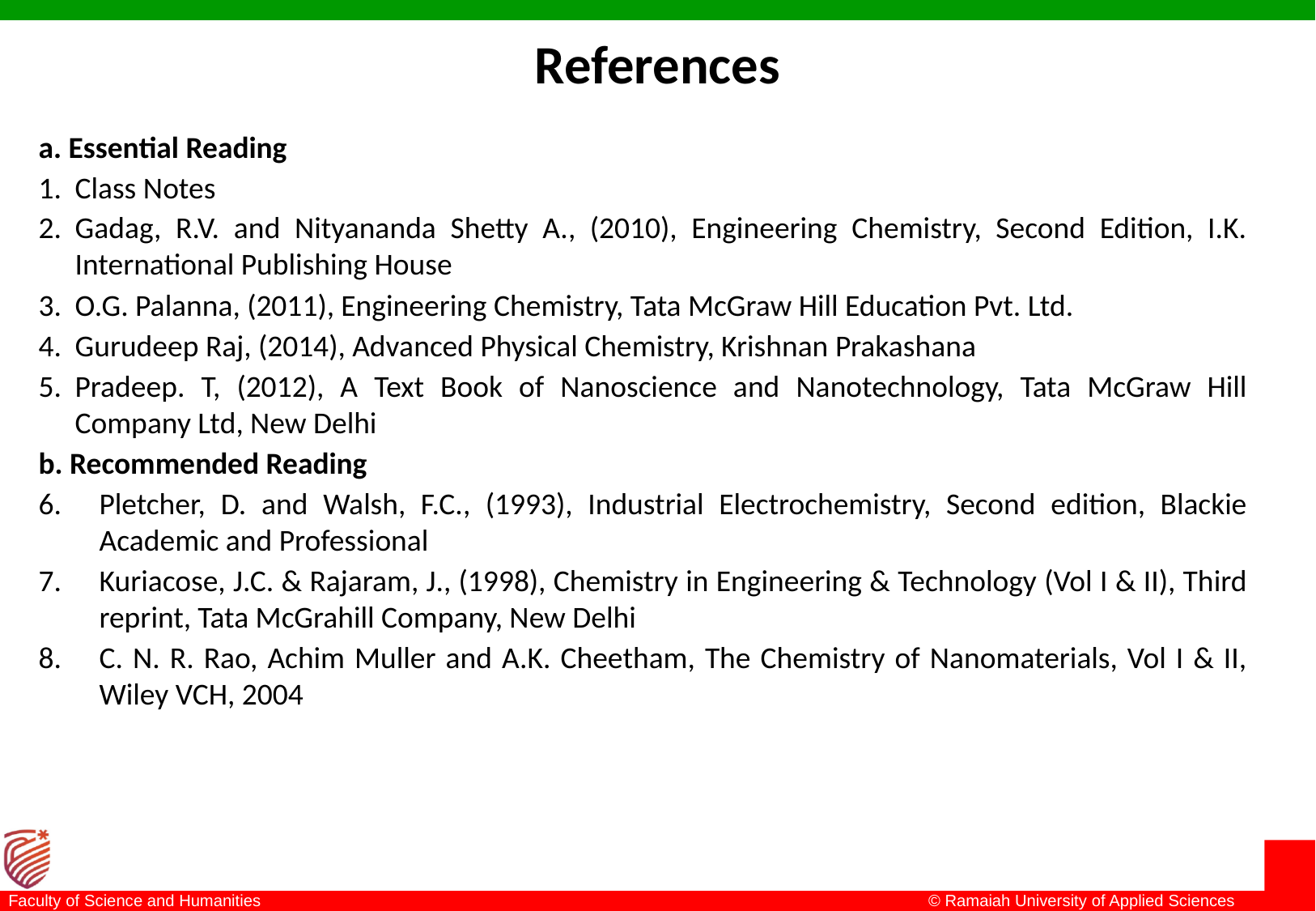

References
a. Essential Reading
Class Notes
Gadag, R.V. and Nityananda Shetty A., (2010), Engineering Chemistry, Second Edition, I.K. International Publishing House
O.G. Palanna, (2011), Engineering Chemistry, Tata McGraw Hill Education Pvt. Ltd.
Gurudeep Raj, (2014), Advanced Physical Chemistry, Krishnan Prakashana
Pradeep. T, (2012), A Text Book of Nanoscience and Nanotechnology, Tata McGraw Hill Company Ltd, New Delhi
b. Recommended Reading
Pletcher, D. and Walsh, F.C., (1993), Industrial Electrochemistry, Second edition, Blackie Academic and Professional
Kuriacose, J.C. & Rajaram, J., (1998), Chemistry in Engineering & Technology (Vol I & II), Third reprint, Tata McGrahill Company, New Delhi
C. N. R. Rao, Achim Muller and A.K. Cheetham, The Chemistry of Nanomaterials, Vol I & II, Wiley VCH, 2004